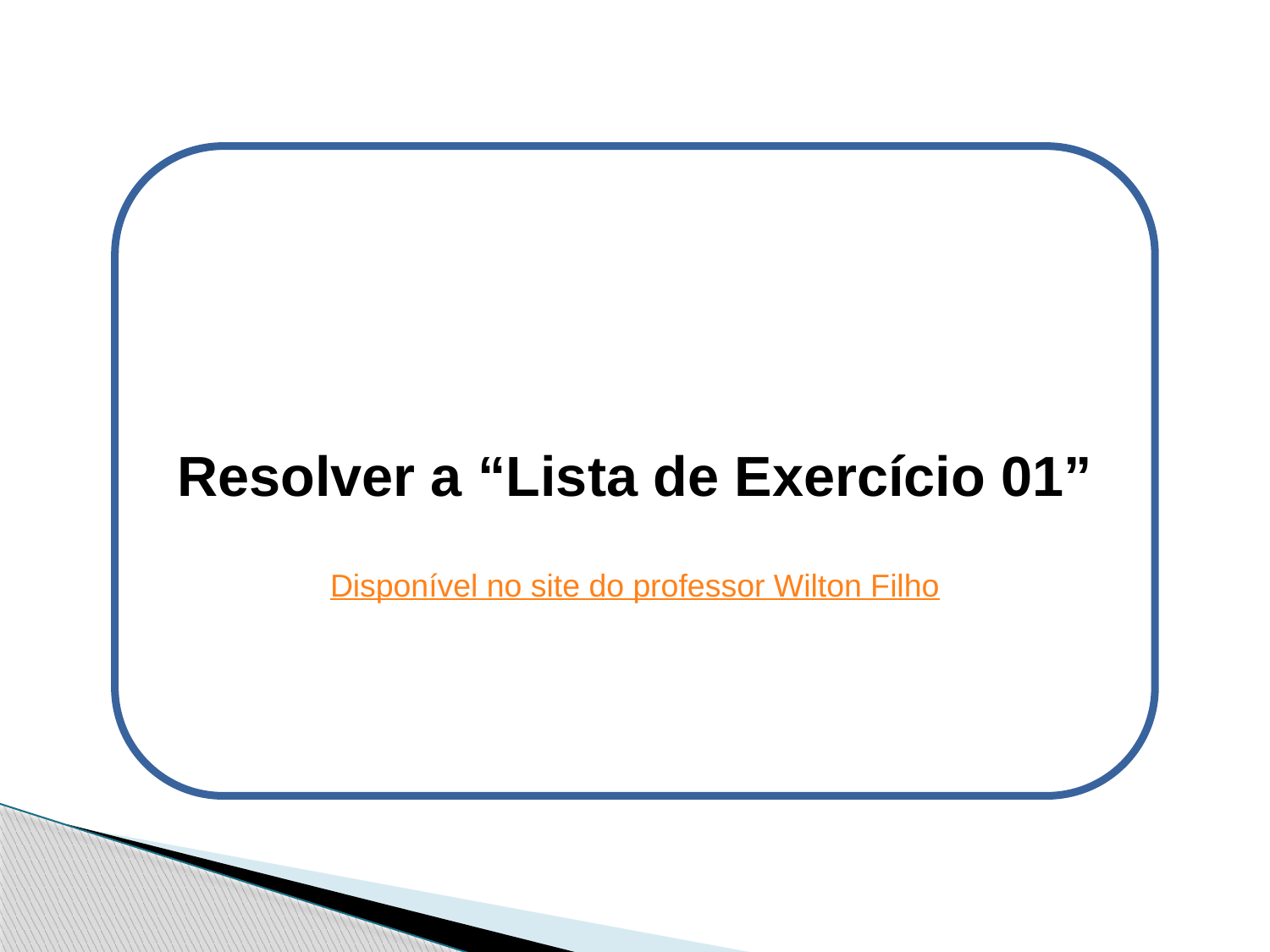

Resolver a “Lista de Exercício 01”
Disponível no site do professor Wilton Filho